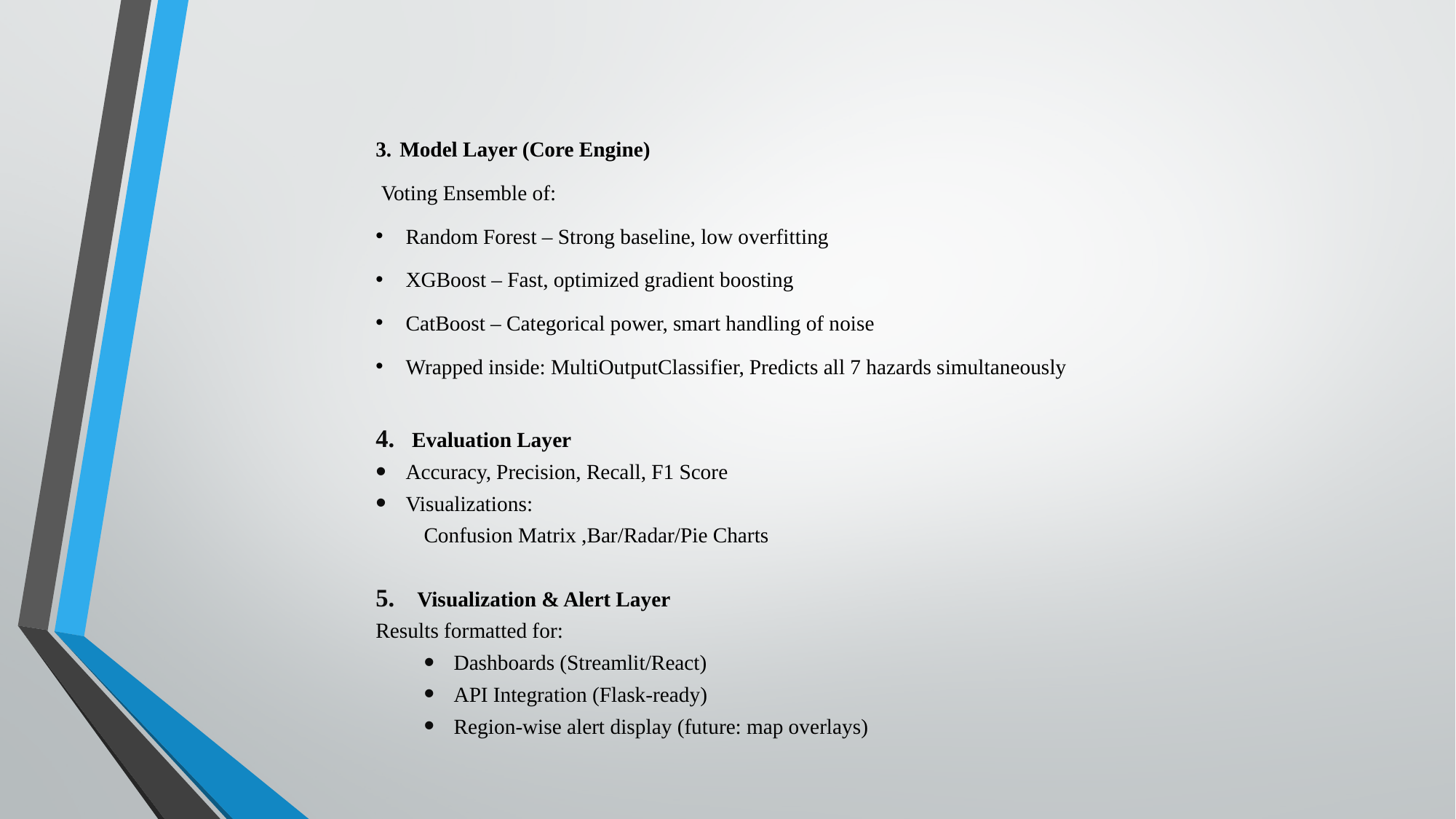

Model Layer (Core Engine)
 Voting Ensemble of:
Random Forest – Strong baseline, low overfitting
XGBoost – Fast, optimized gradient boosting
CatBoost – Categorical power, smart handling of noise
Wrapped inside: MultiOutputClassifier, Predicts all 7 hazards simultaneously

Evaluation Layer
Accuracy, Precision, Recall, F1 Score
Visualizations:
Confusion Matrix ,Bar/Radar/Pie Charts

 Visualization & Alert Layer
Results formatted for:
Dashboards (Streamlit/React)
API Integration (Flask-ready)
Region-wise alert display (future: map overlays)